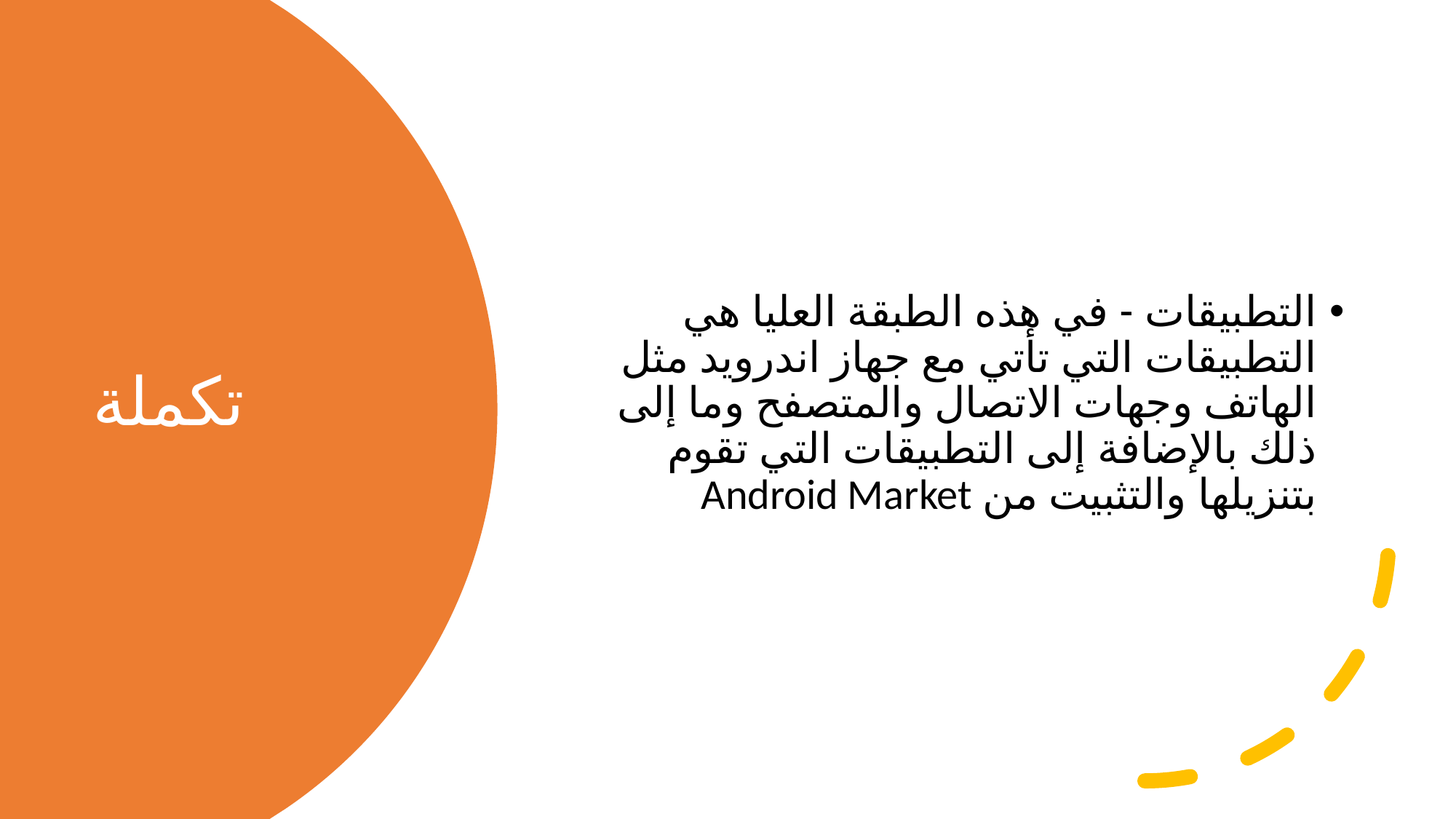

التطبيقات - في هذه الطبقة العليا هي التطبيقات التي تأتي مع جهاز اندرويد مثل الهاتف وجهات الاتصال والمتصفح وما إلى ذلك بالإضافة إلى التطبيقات التي تقوم بتنزيلها والتثبيت من Android Market
# تكملة